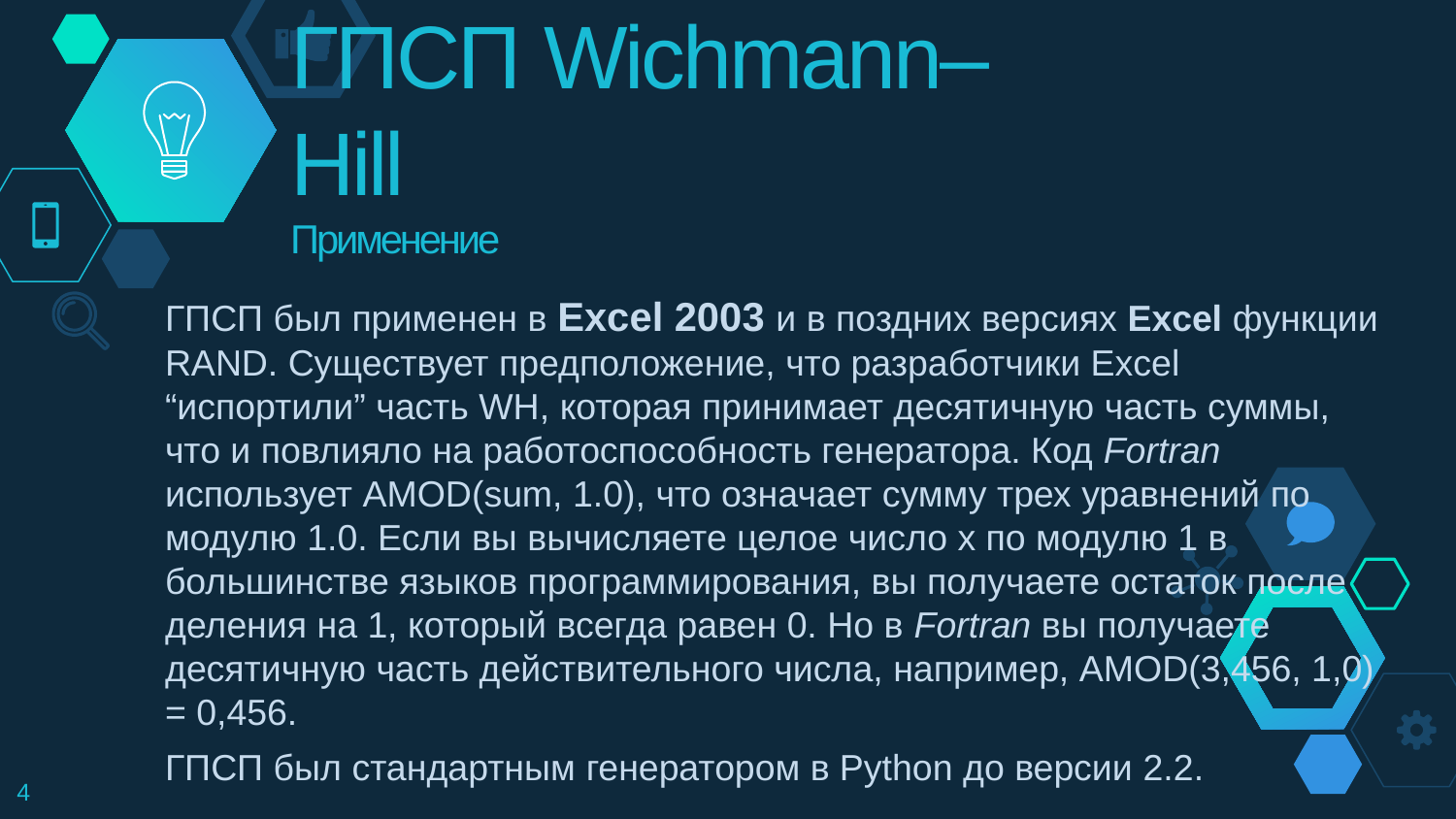

# ГПСП Wichmann–Hill Применение
ГПСП был применен в Excel 2003 и в поздних версиях Excel функции RAND. Существует предположение, что разработчики Excel “испортили” часть WH, которая принимает десятичную часть суммы, что и повлияло на работоспособность генератора. Код Fortran использует AMOD(sum, 1.0), что означает сумму трех уравнений по модулю 1.0. Если вы вычисляете целое число x по модулю 1 в большинстве языков программирования, вы получаете остаток после деления на 1, который всегда равен 0. Но в Fortran вы получаете десятичную часть действительного числа, например, AMOD(3,456, 1,0) = 0,456.
ГПСП был стандартным генератором в Python до версии 2.2.

4